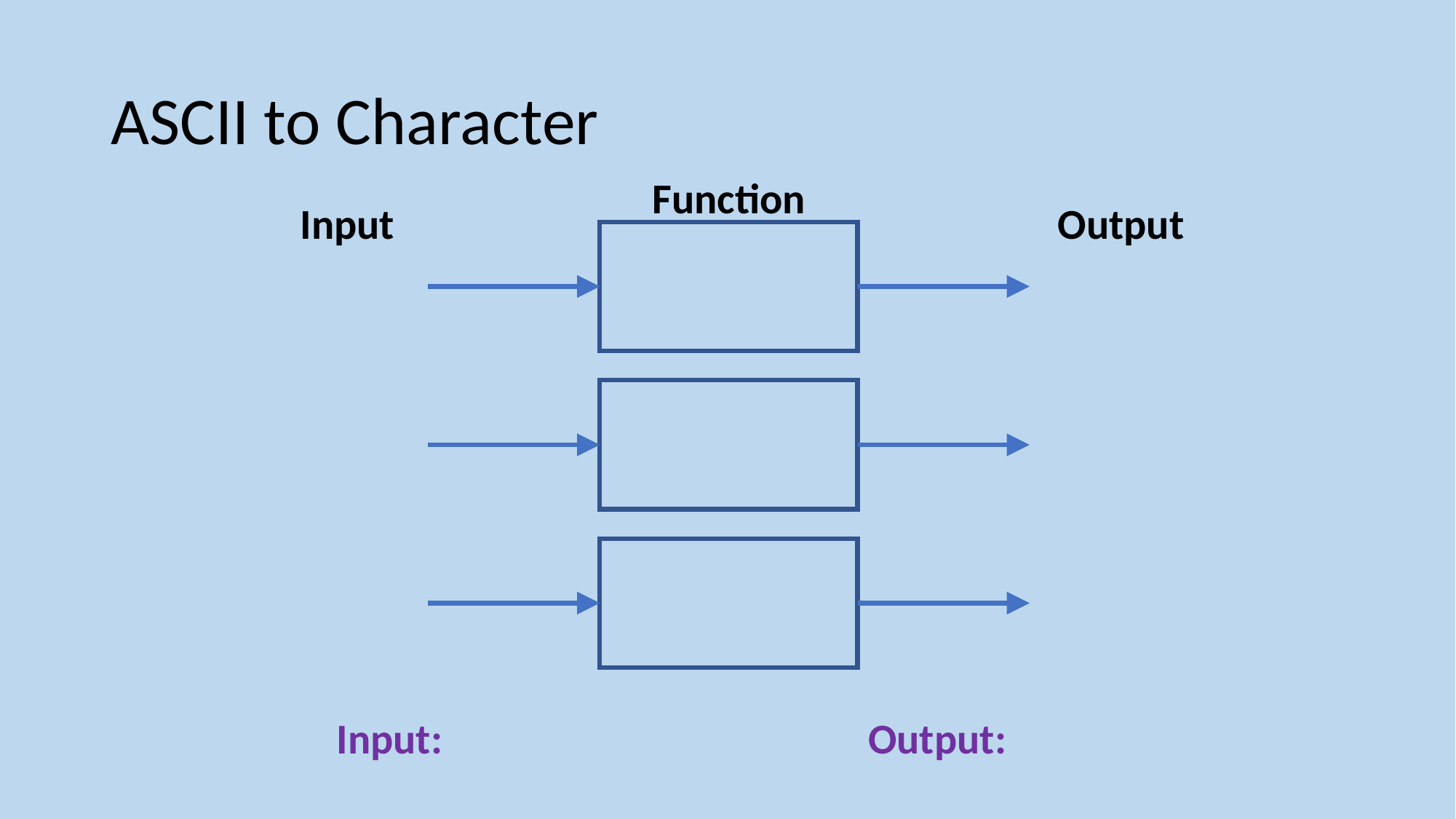

# ASCII to Character
Function
Input
Output

Input:
Output: